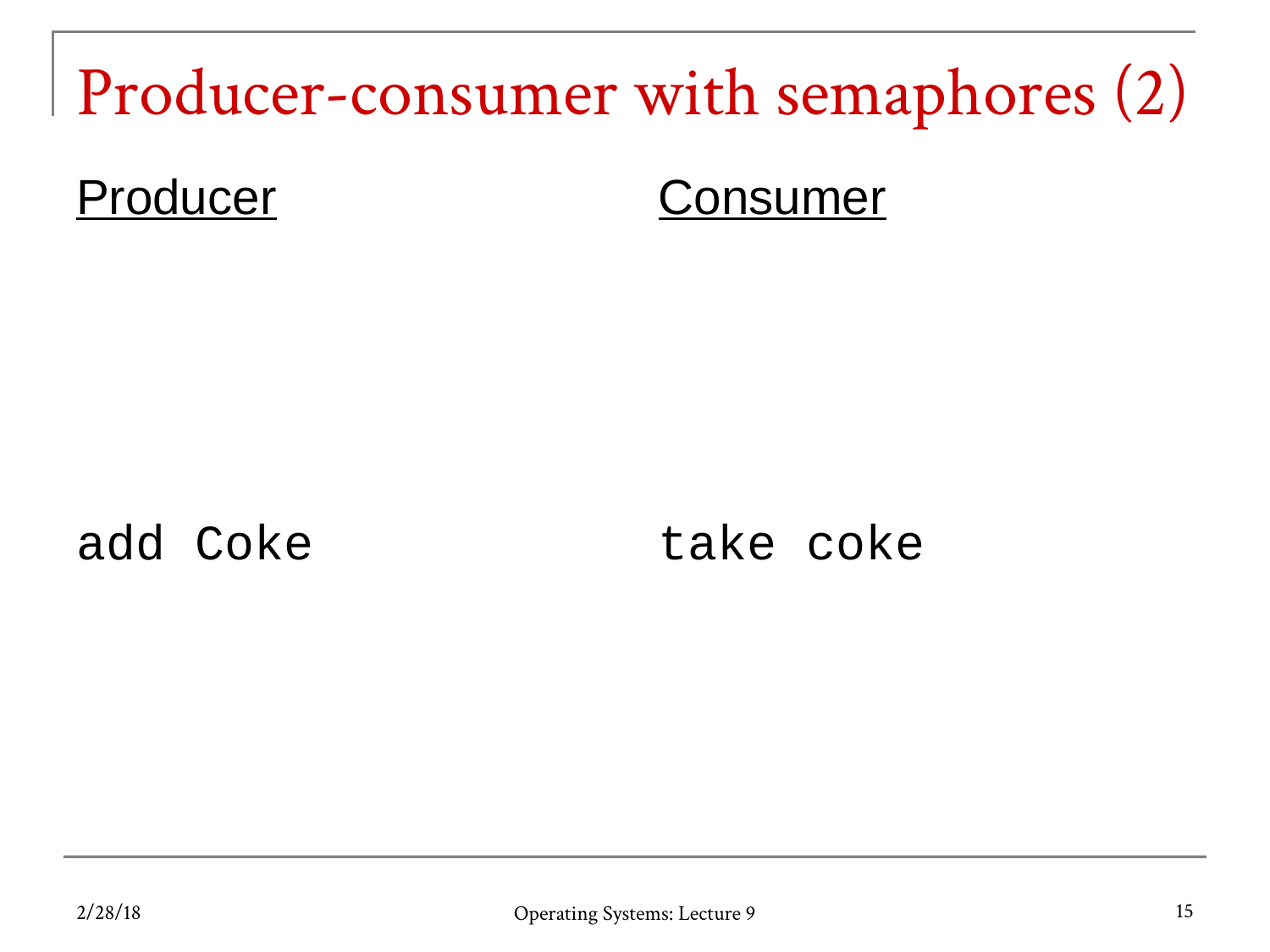

# Producer-consumer with semaphores (2)
Producer

add Coke
Consumer

take coke
2/28/18
15
Operating Systems: Lecture 9